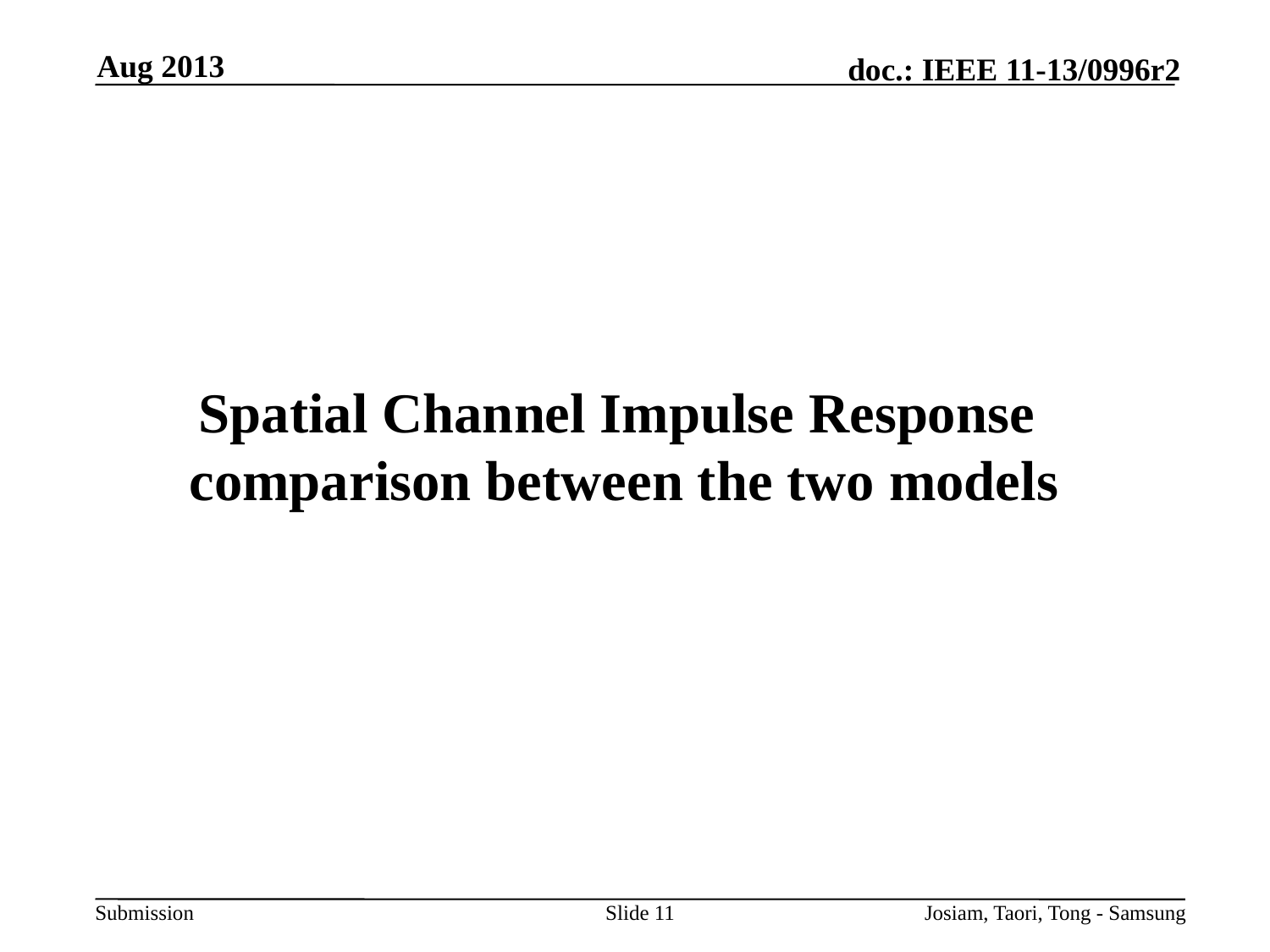

Aug 2013
# Spatial Channel Impulse Response comparison between the two models
Slide 11
Josiam, Taori, Tong - Samsung